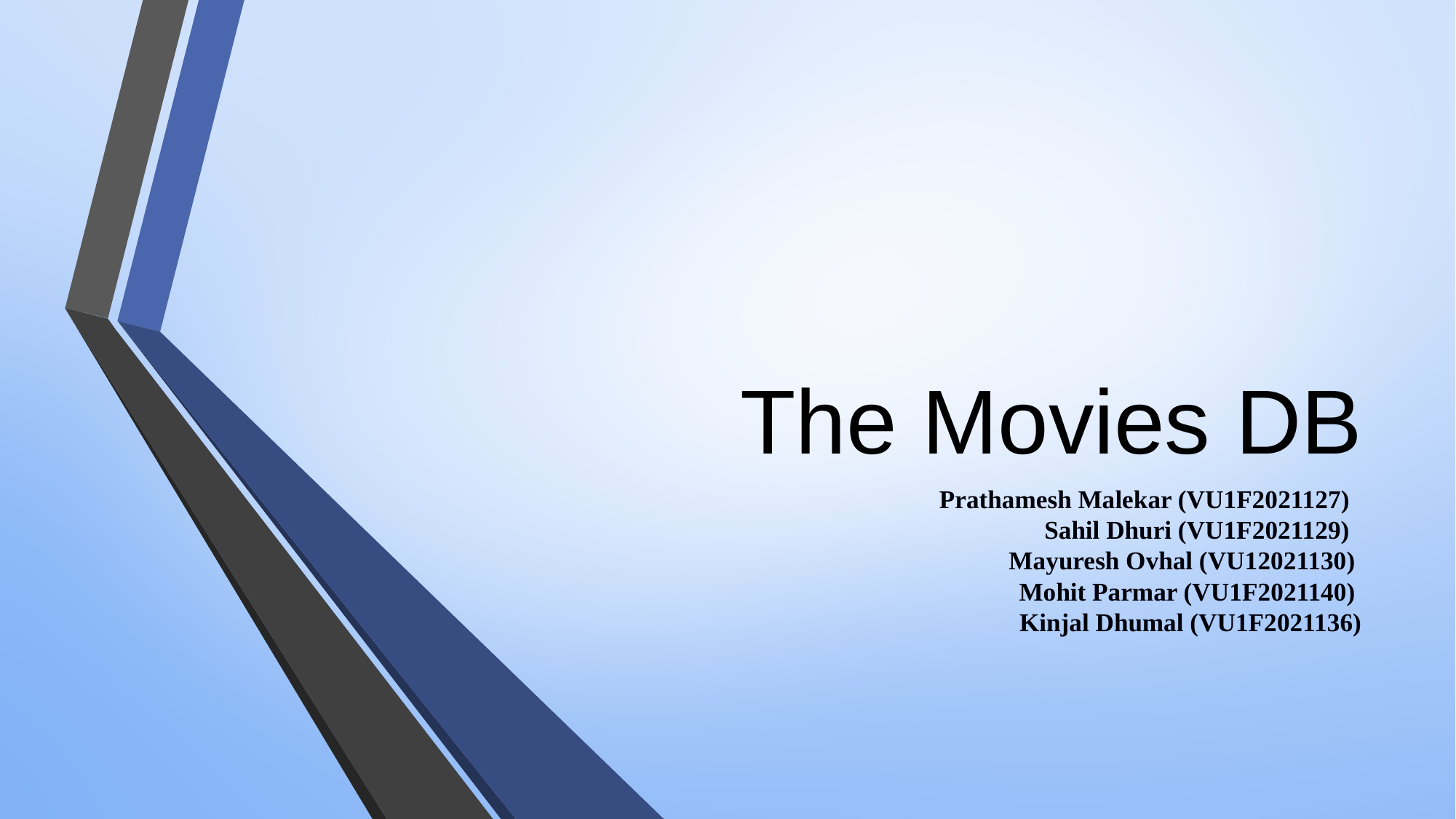

# The Movies DB
Prathamesh Malekar (VU1F2021127)
Sahil Dhuri (VU1F2021129)
Mayuresh Ovhal (VU12021130)
Mohit Parmar (VU1F2021140)
Kinjal Dhumal (VU1F2021136)